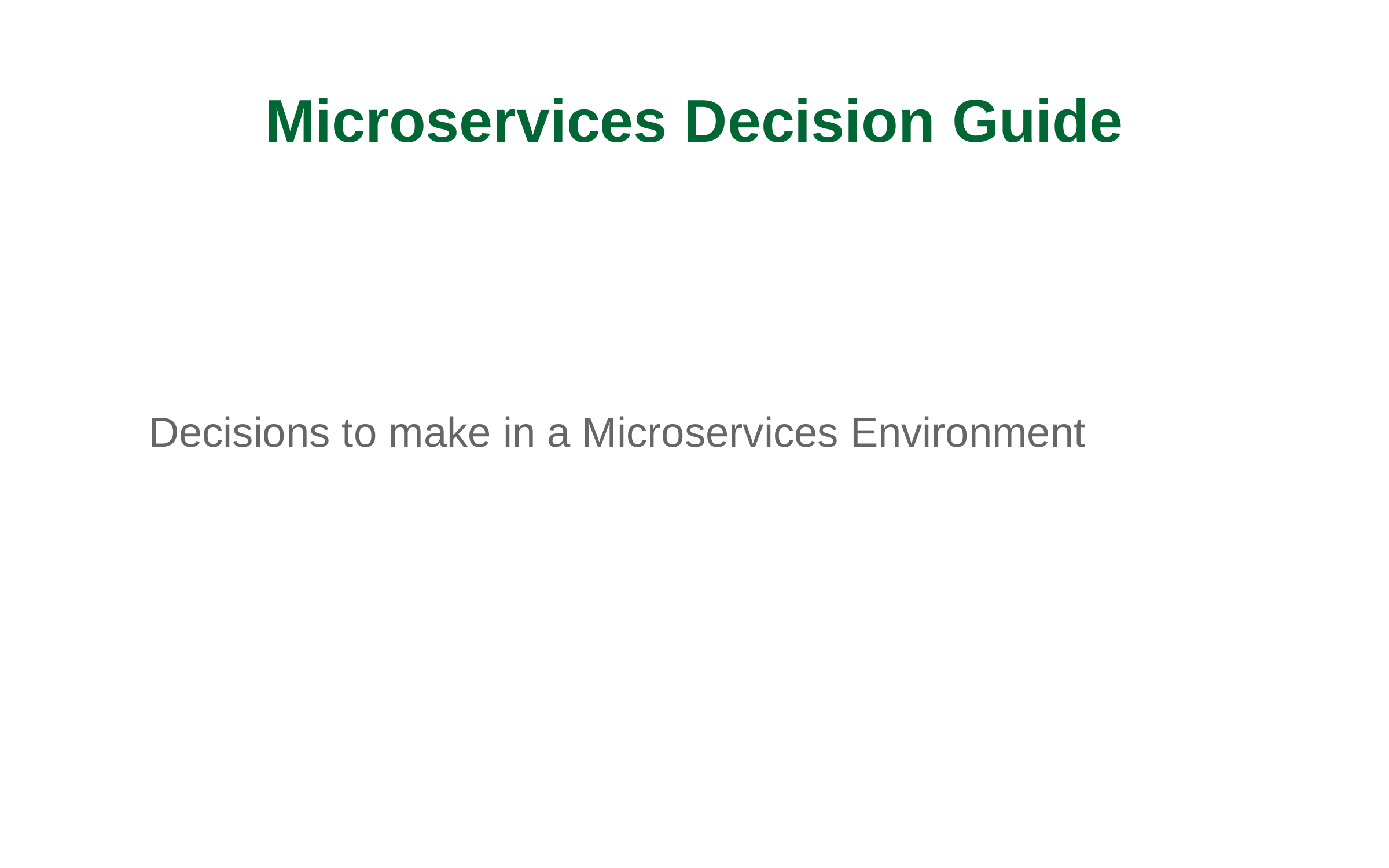

# Microservices Decision Guide
Decisions to make in a Microservices Environment